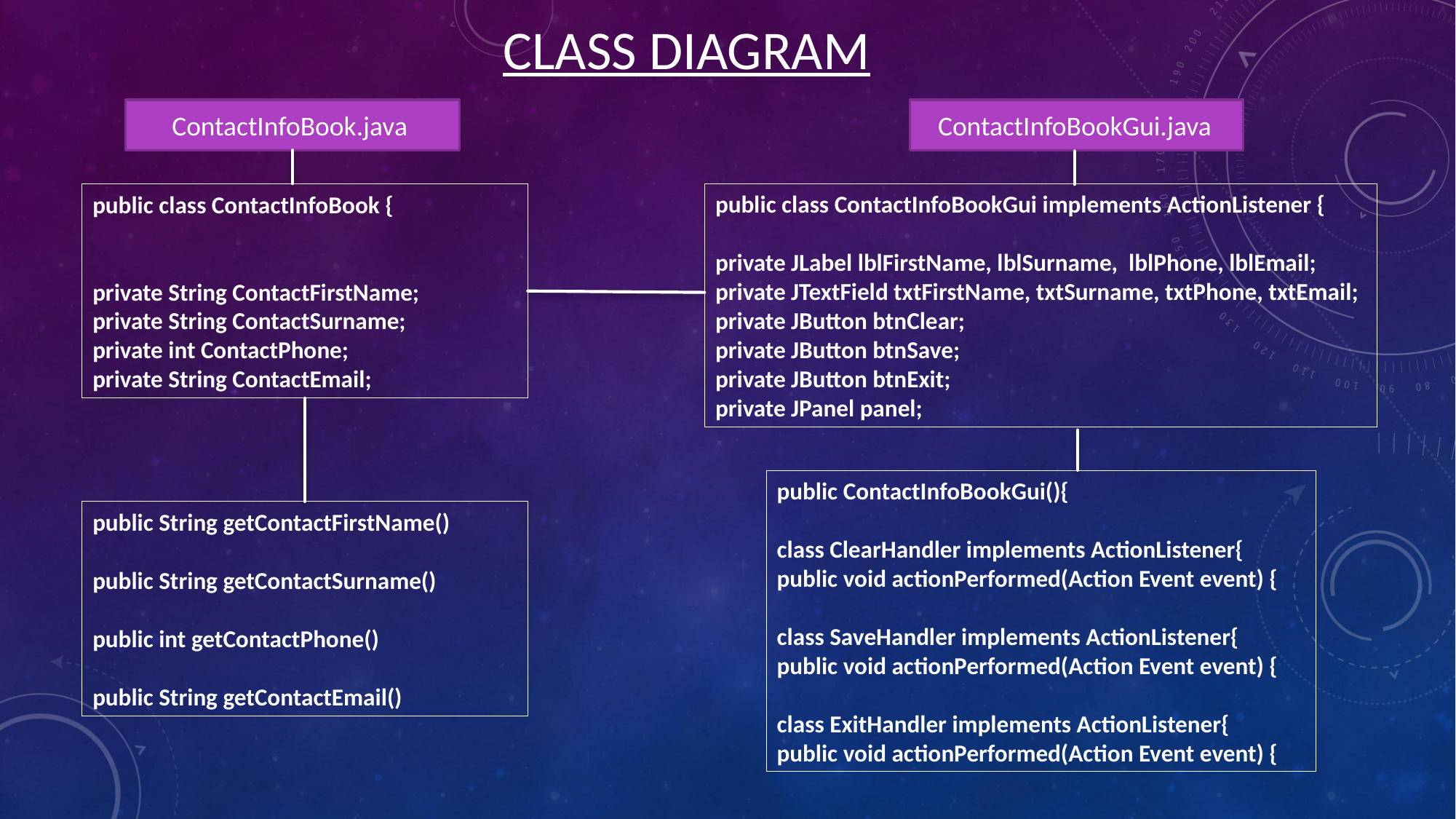

# Class Diagram

ContactInfoBook.java
ContactInfoBookGui.java
public class ContactInfoBookGui implements ActionListener {

private JLabel lblFirstName, lblSurname,  lblPhone, lblEmail;
private JTextField txtFirstName, txtSurname, txtPhone, txtEmail;
private JButton btnClear;
private JButton btnSave;
private JButton btnExit;
private JPanel panel;
public class ContactInfoBook {

private String ContactFirstName;
private String ContactSurname;
private int ContactPhone;
private String ContactEmail;
public ContactInfoBookGui(){

class ClearHandler implements ActionListener{
public void actionPerformed(Action Event event) {

class SaveHandler implements ActionListener{
public void actionPerformed(Action Event event) {

class ExitHandler implements ActionListener{
public void actionPerformed(Action Event event) {
public String getContactFirstName()

public String getContactSurname()

public int getContactPhone()

public String getContactEmail()